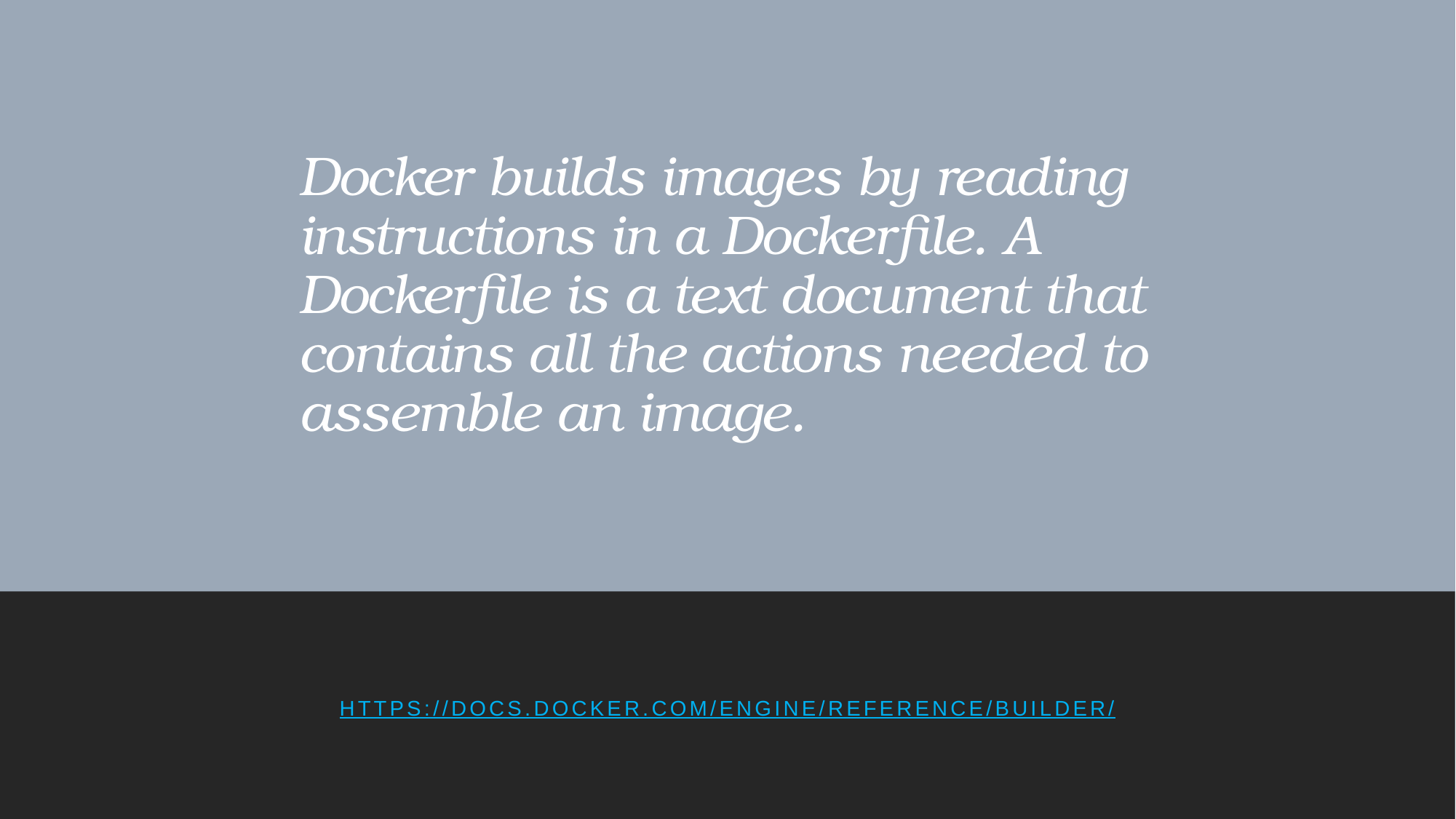

# Docker builds images by reading instructions in a Dockerfile. A Dockerfile is a text document that contains all the actions needed to assemble an image.

https://docs.docker.com/engine/reference/builder/